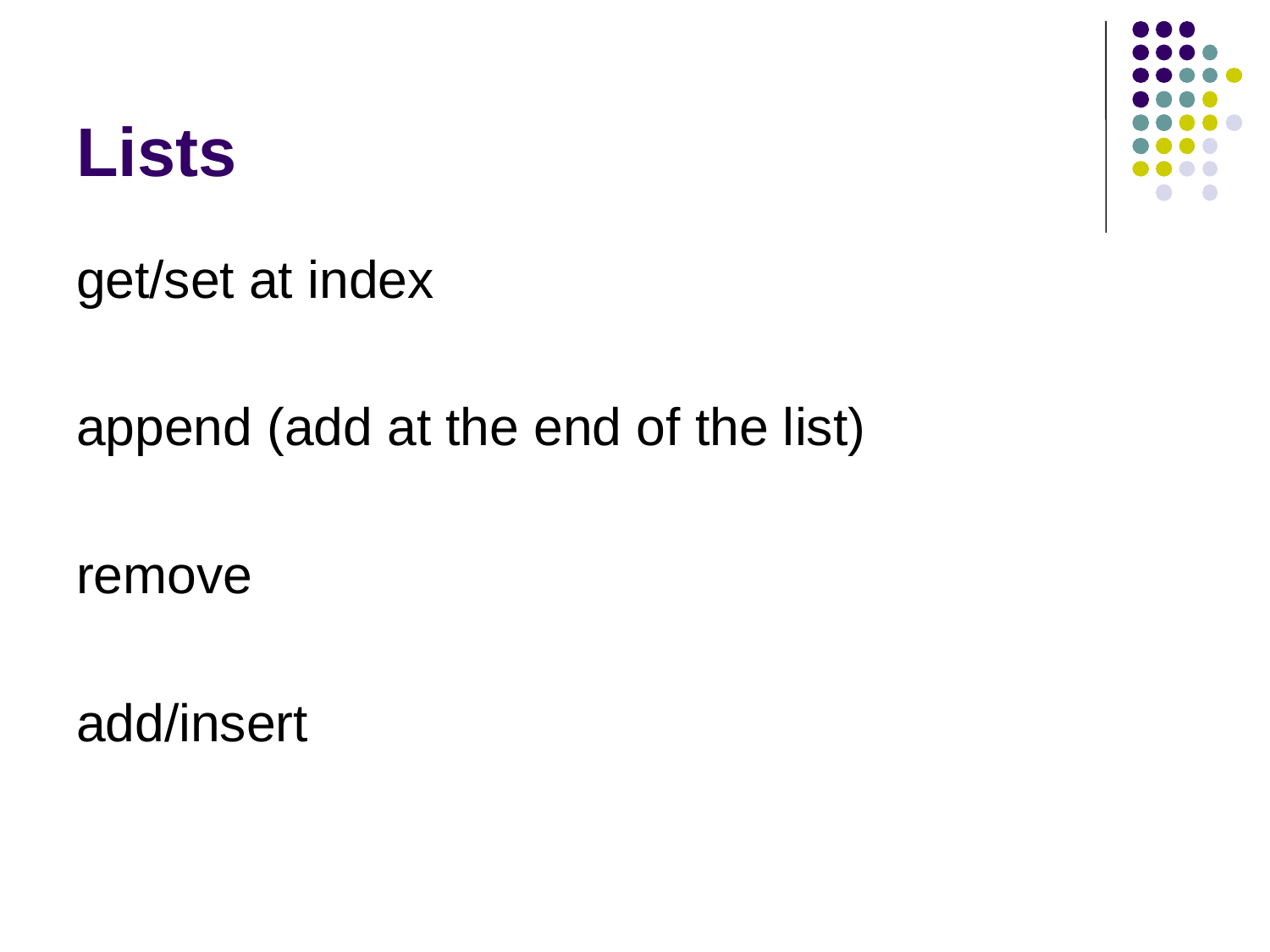

# Lists
get/set at index

append (add at the end of the list)

remove

add/insert